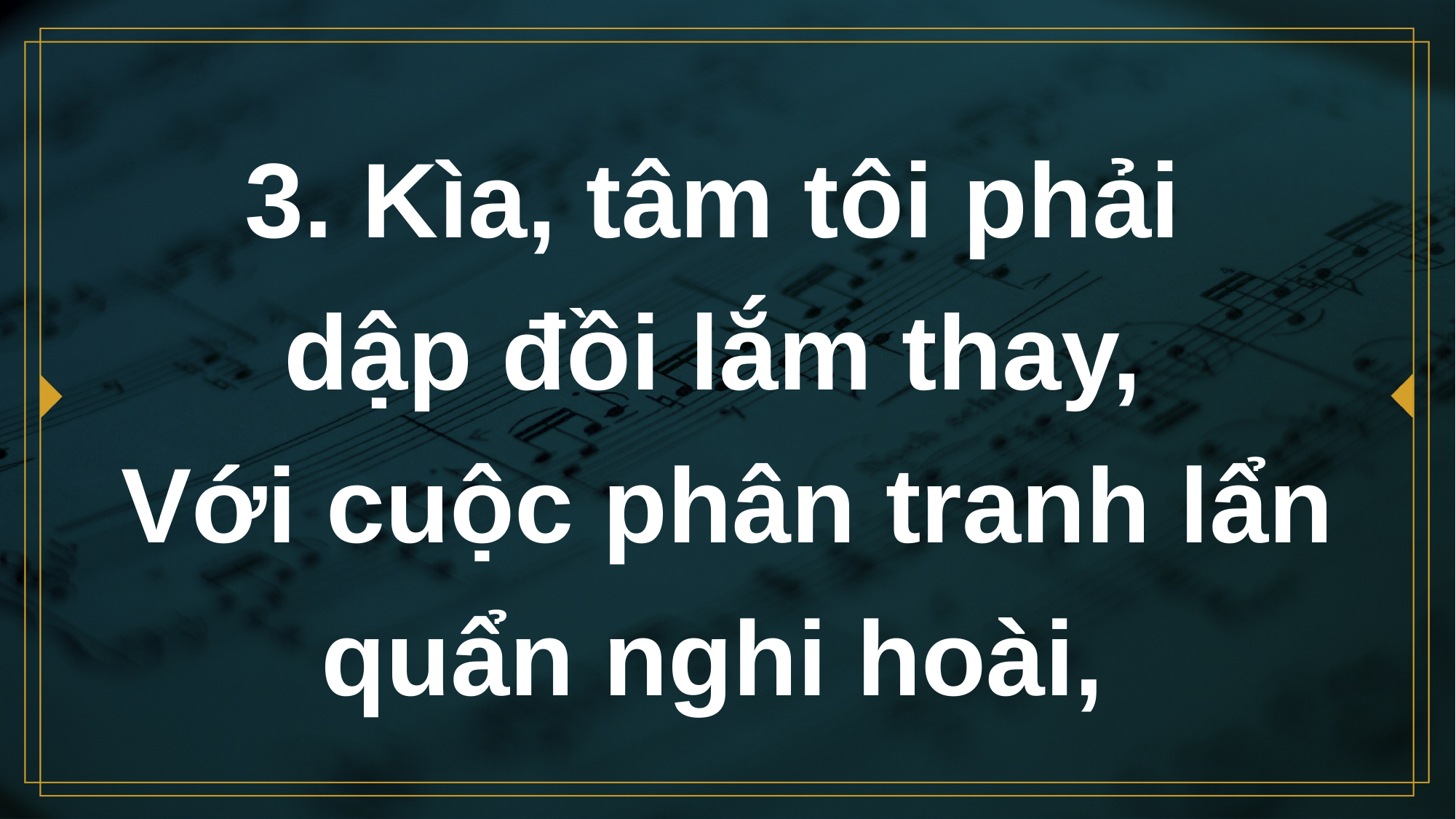

# 3. Kìa, tâm tôi phải dập đồi lắm thay, Với cuộc phân tranh lẩn quẩn nghi hoài,